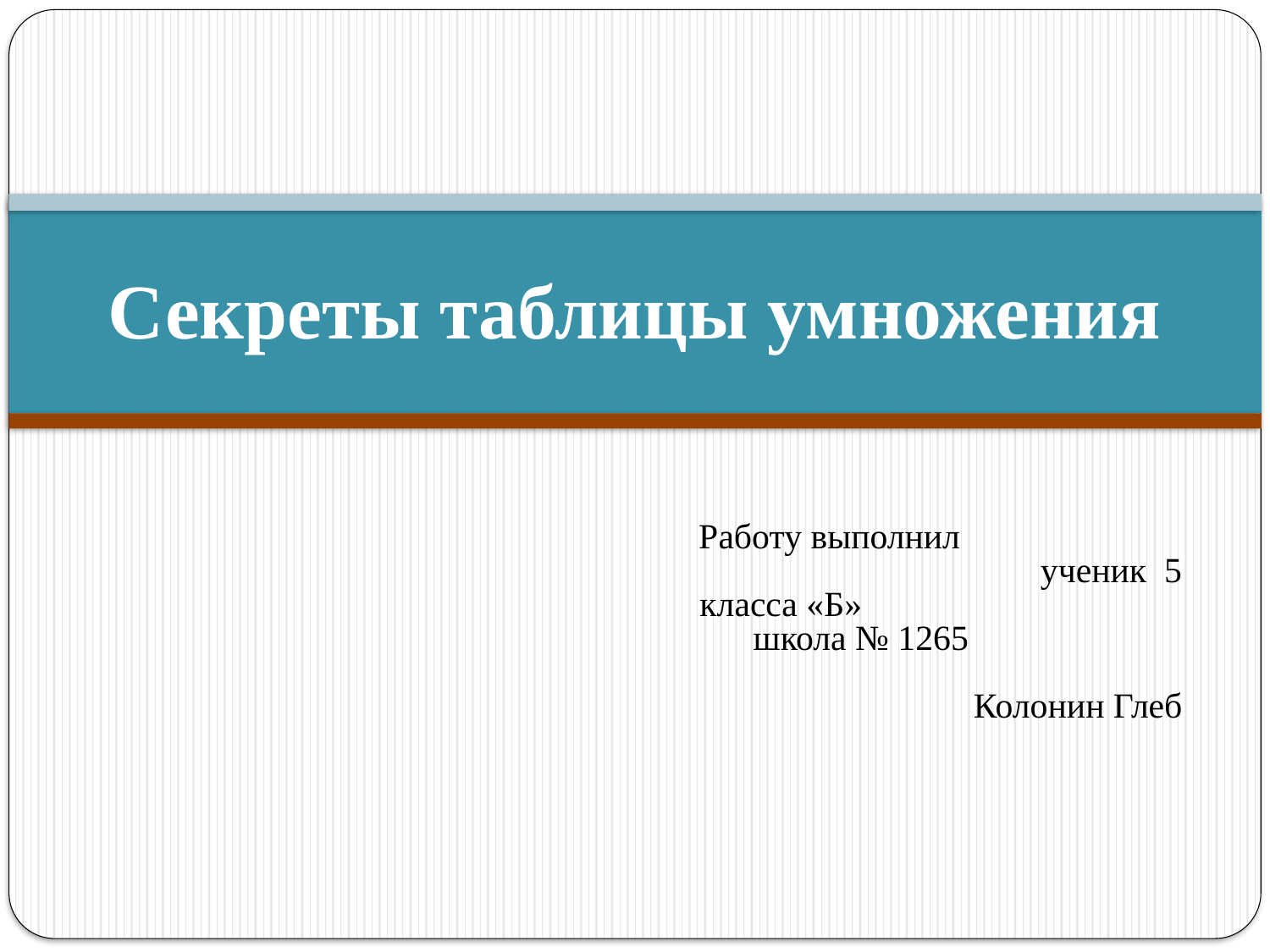

# Секреты таблицы умножения
Работу выполнил                                                       ученик  5 класса «Б»                                           школа № 1265                                                                                   Колонин Глеб